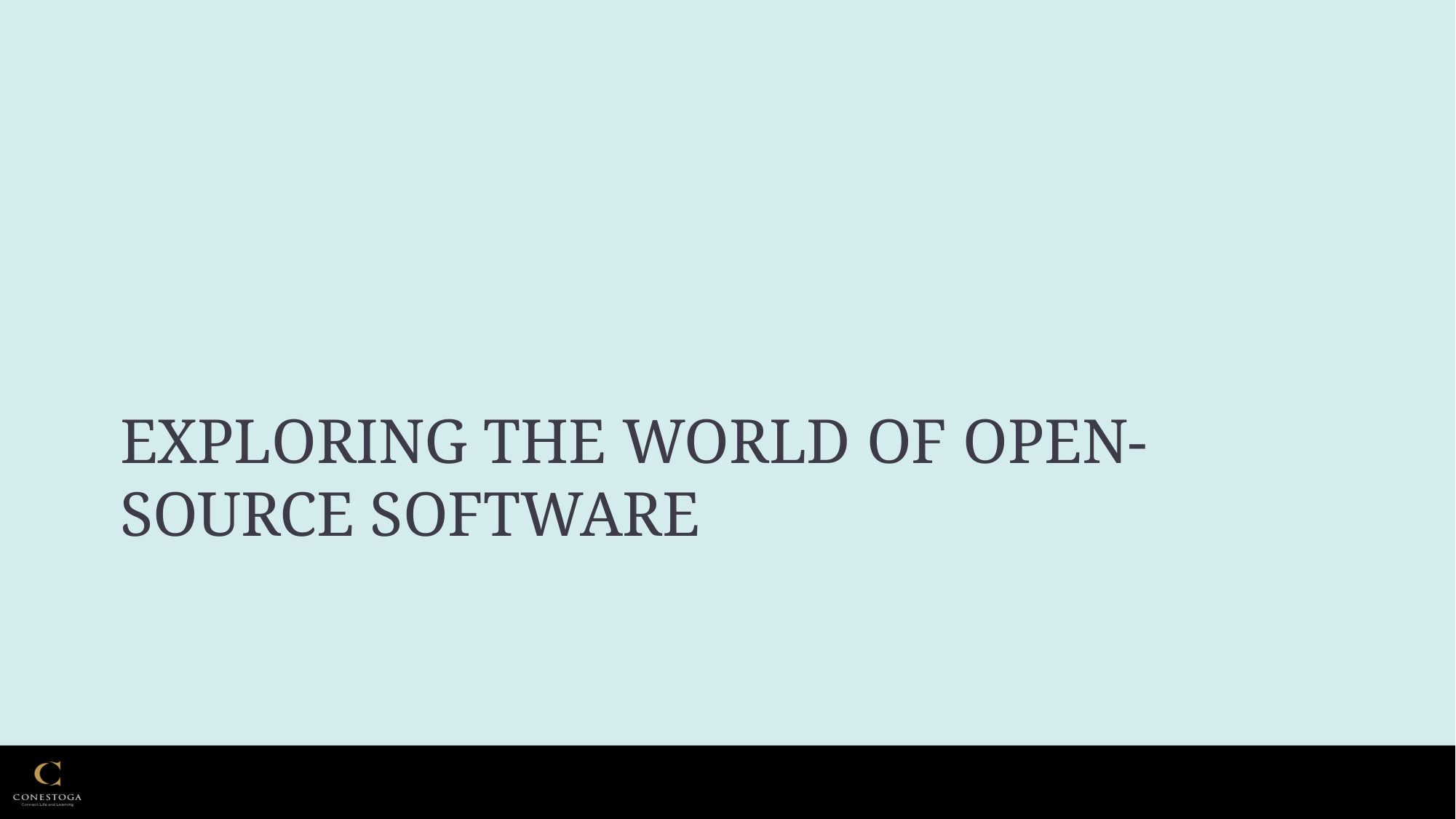

# Exploring the World of Open-Source Software